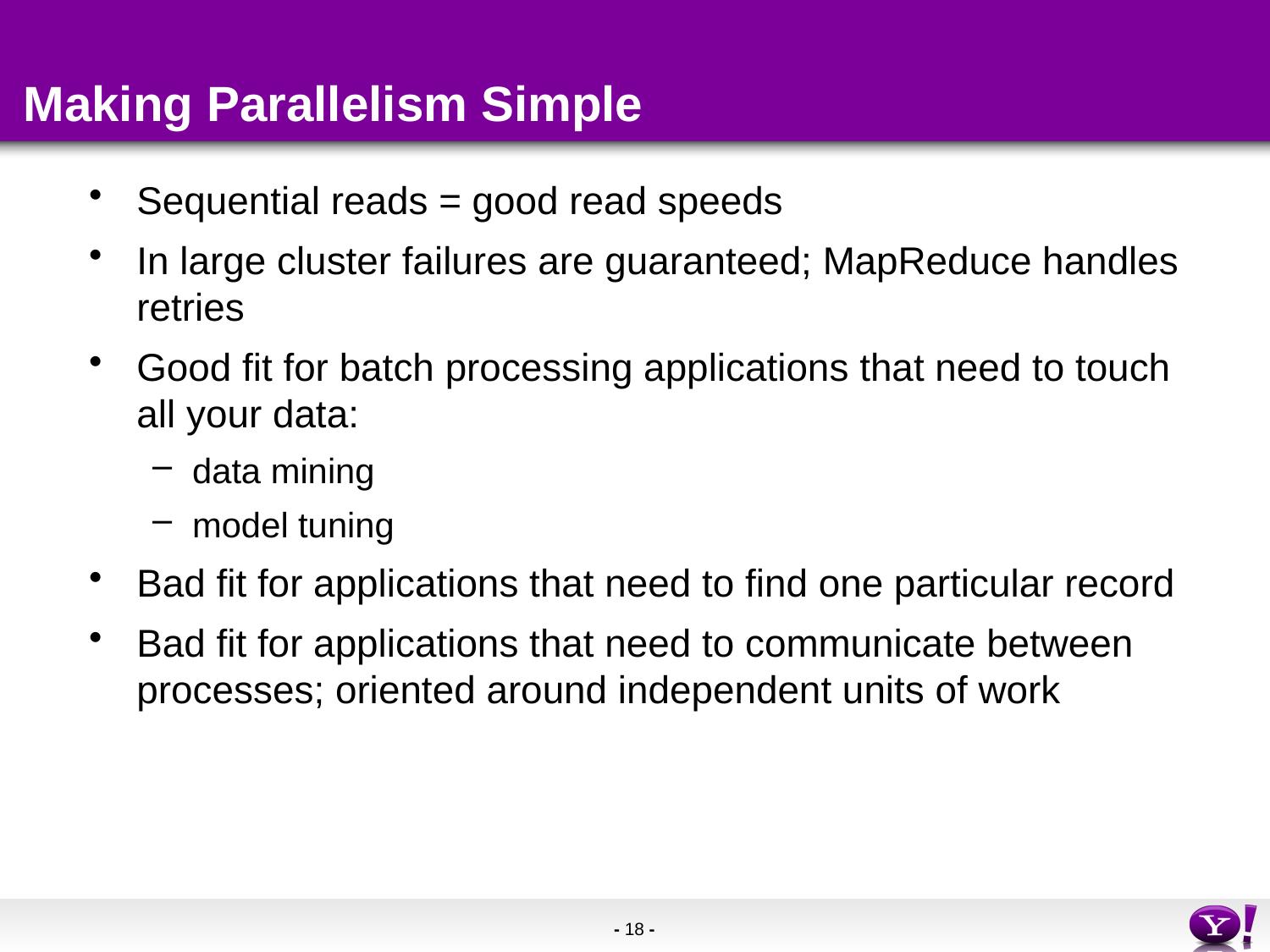

# Making Parallelism Simple
Sequential reads = good read speeds
In large cluster failures are guaranteed; MapReduce handles retries
Good fit for batch processing applications that need to touch all your data:
data mining
model tuning
Bad fit for applications that need to find one particular record
Bad fit for applications that need to communicate between processes; oriented around independent units of work